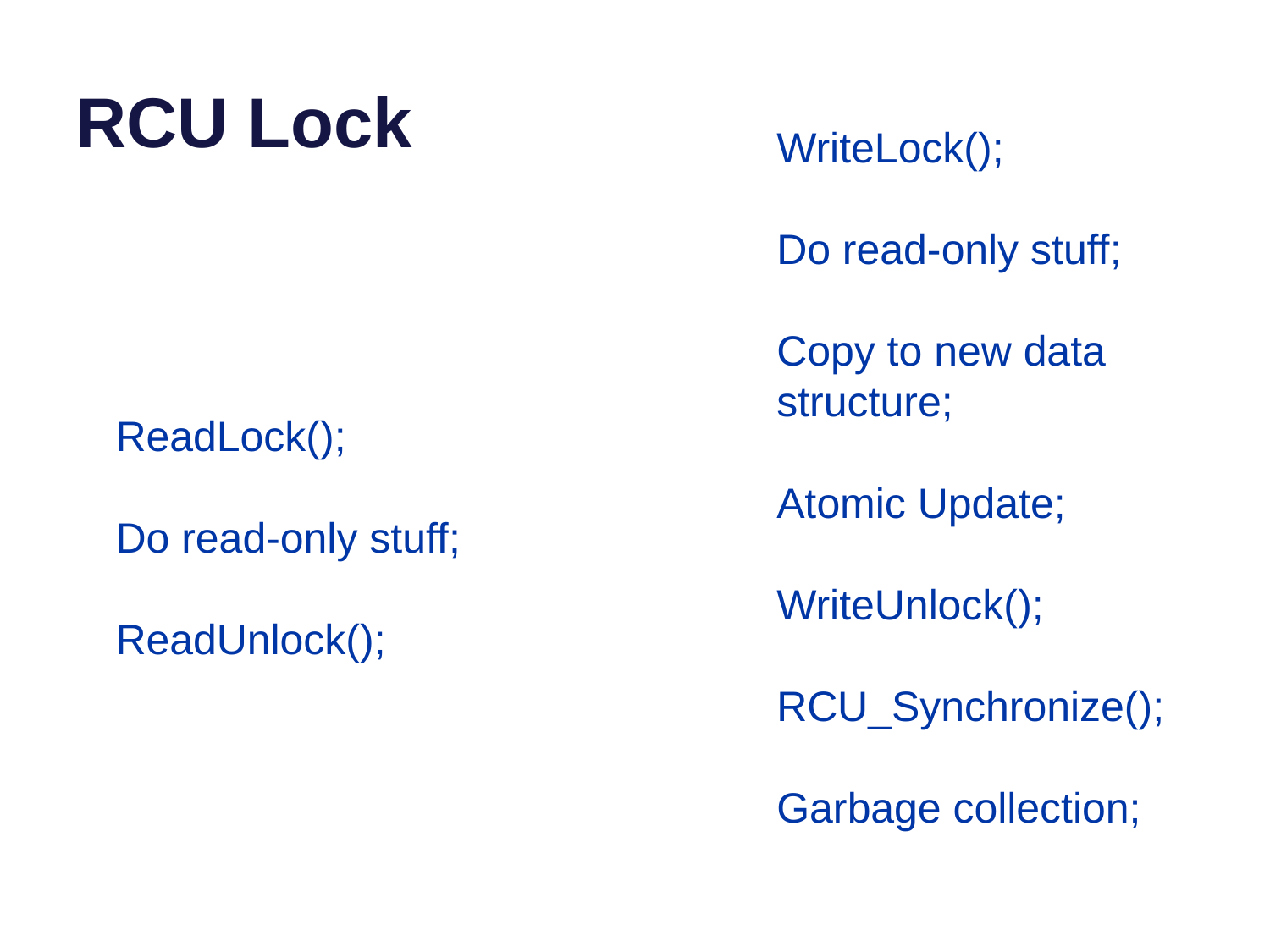

# RCU Lock
WriteLock();

Do read-only stuff;

Copy to new data structure;

Atomic Update;

WriteUnlock();

RCU_Synchronize();

Garbage collection;
ReadLock();

Do read-only stuff;

ReadUnlock();